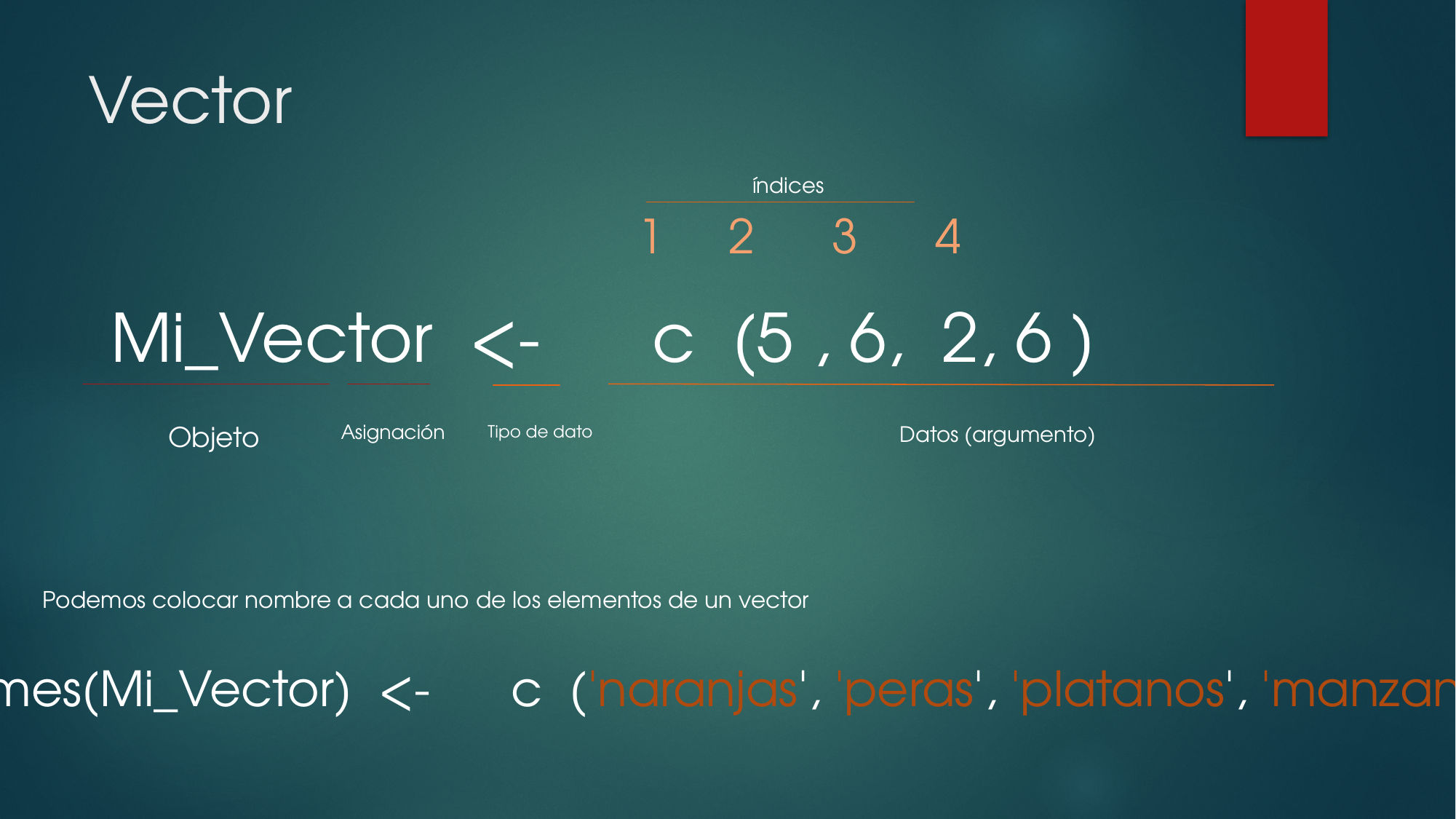

# Vector
índices
1     2      3      4
Mi_Vector  <-      c  (5 , 6,  2, 6 )

Asignación

Objeto

Tipo de dato

Datos (argumento)

Podemos colocar nombre a cada uno de los elementos de un vector
Names(Mi_Vector)  <-      c  ('naranjas', 'peras', 'platanos', 'manzanas')